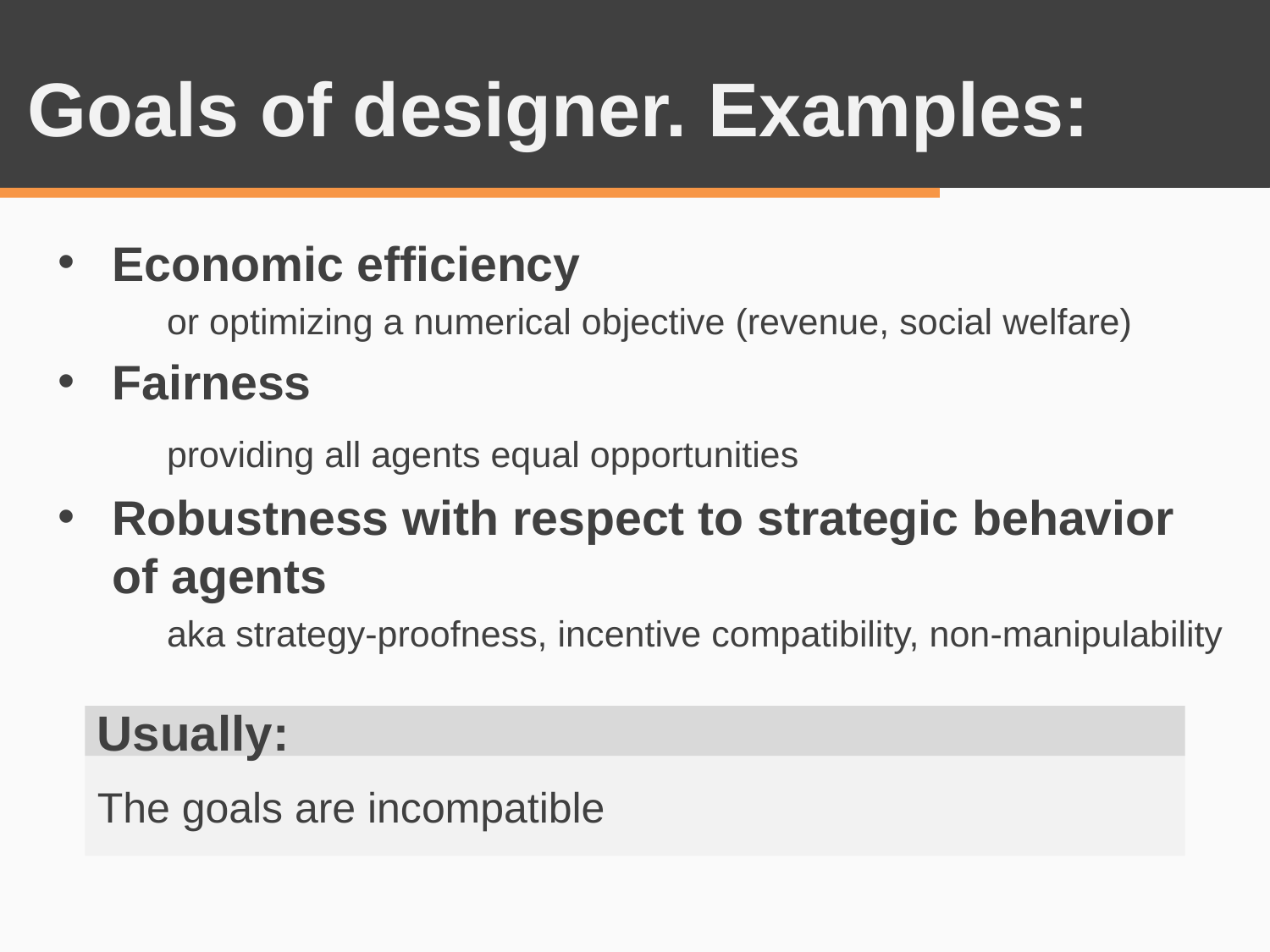

# Goals of designer. Examples:
Economic efficiency
or optimizing a numerical objective (revenue, social welfare)
Fairness
	providing all agents equal opportunities
Robustness with respect to strategic behavior of agents
	aka strategy-proofness, incentive compatibility, non-manipulability

The goals are incompatible
Usually: